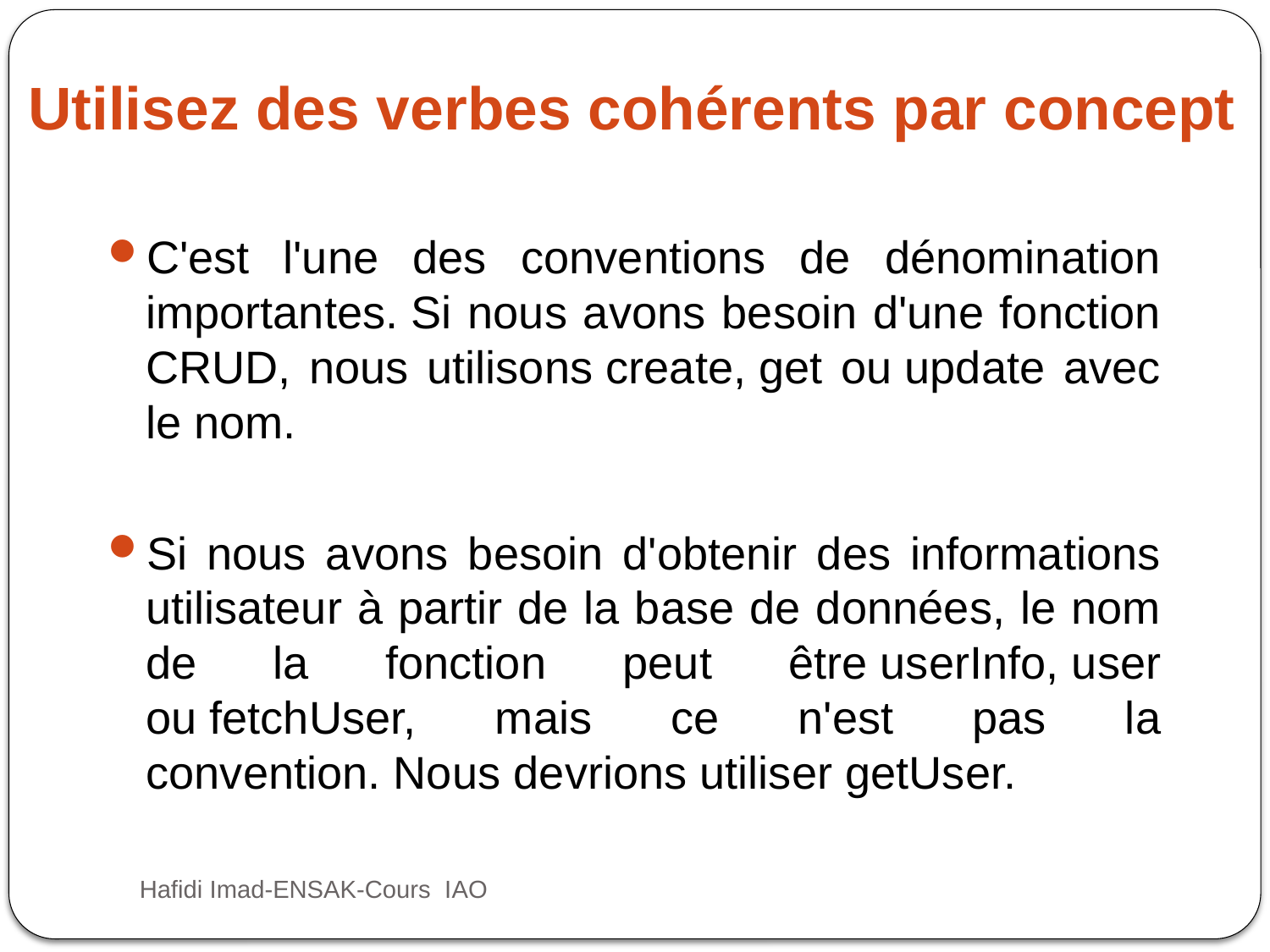

# Utilisez des verbes cohérents par concept
C'est l'une des conventions de dénomination importantes. Si nous avons besoin d'une fonction CRUD, nous utilisons create, get ou update avec le nom.

Si nous avons besoin d'obtenir des informations utilisateur à partir de la base de données, le nom de la fonction peut être userInfo, user ou fetchUser, mais ce n'est pas la convention. Nous devrions utiliser getUser.

Hafidi Imad-ENSAK-Cours  IAO